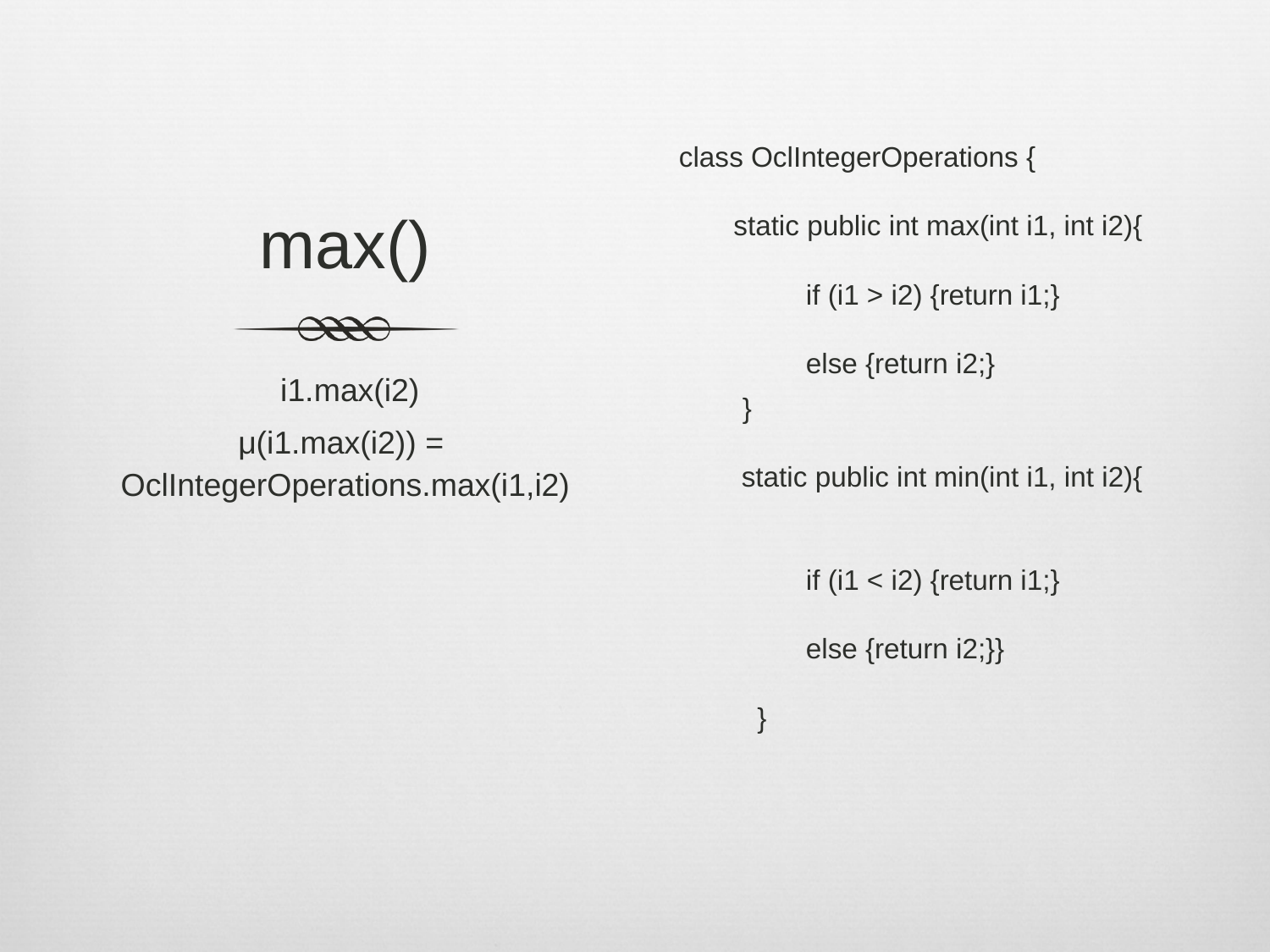

class OclIntegerOperations {
       static public int max(int i1, int i2){
	if (i1 > i2) {return i1;}
	else {return i2;}
}
        static public int min(int i1, int i2){
	if (i1 < i2) {return i1;}
	else {return i2;}}
          }

# max()
 i1.max(i2)
μ(i1.max(i2)) =  OclIntegerOperations.max(i1,i2)